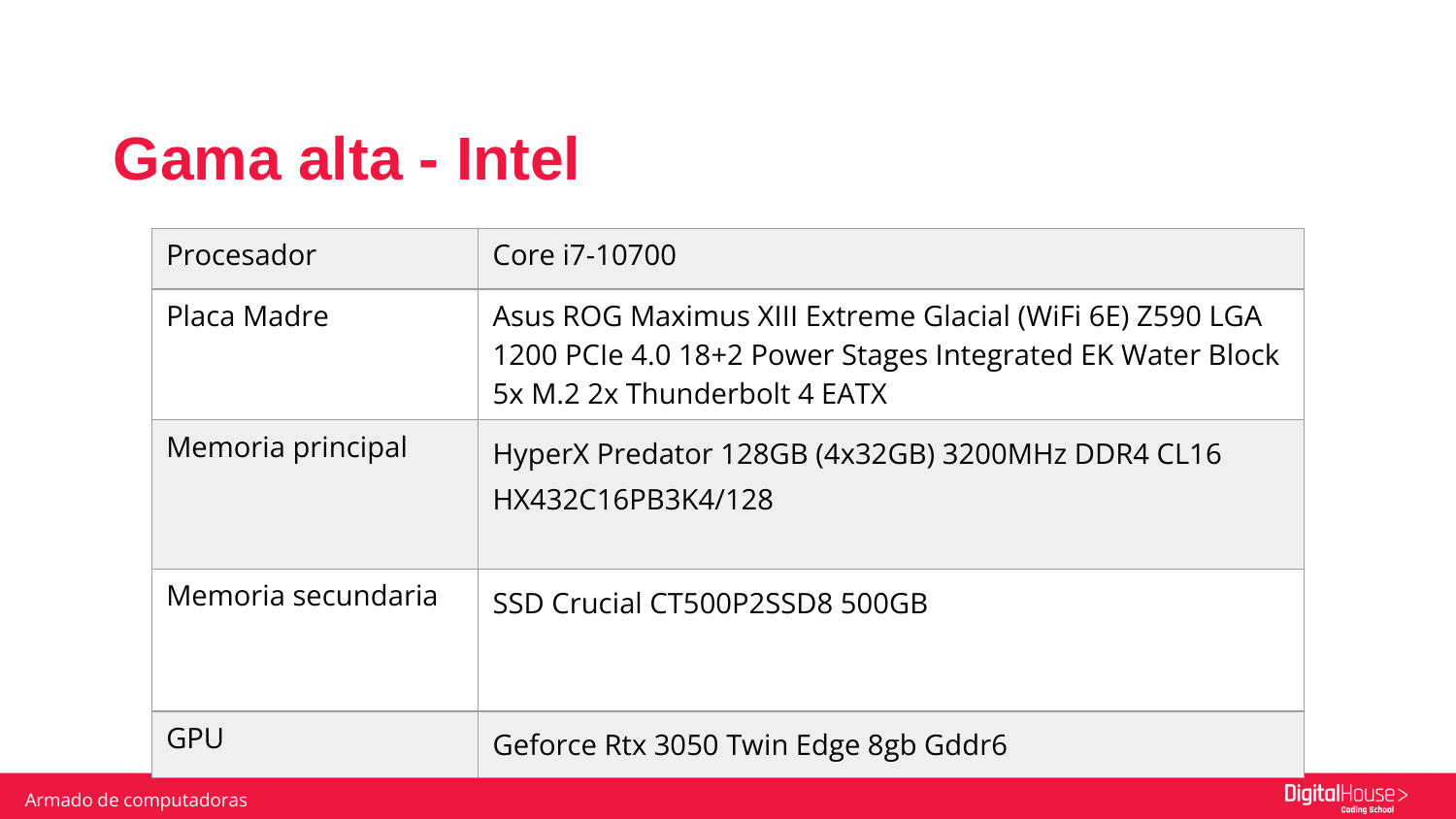

Gama alta - Intel
| Procesador | Core i7-10700 |
| --- | --- |
| Placa Madre | Asus ROG Maximus XIII Extreme Glacial (WiFi 6E) Z590 LGA 1200 PCIe 4.0 18+2 Power Stages Integrated EK Water Block 5x M.2 2x Thunderbolt 4 EATX |
| Memoria principal | HyperX Predator 128GB (4x32GB) 3200MHz DDR4 CL16 HX432C16PB3K4/128 |
| Memoria secundaria | SSD Crucial CT500P2SSD8 500GB |
| GPU | Geforce Rtx 3050 Twin Edge 8gb Gddr6 |